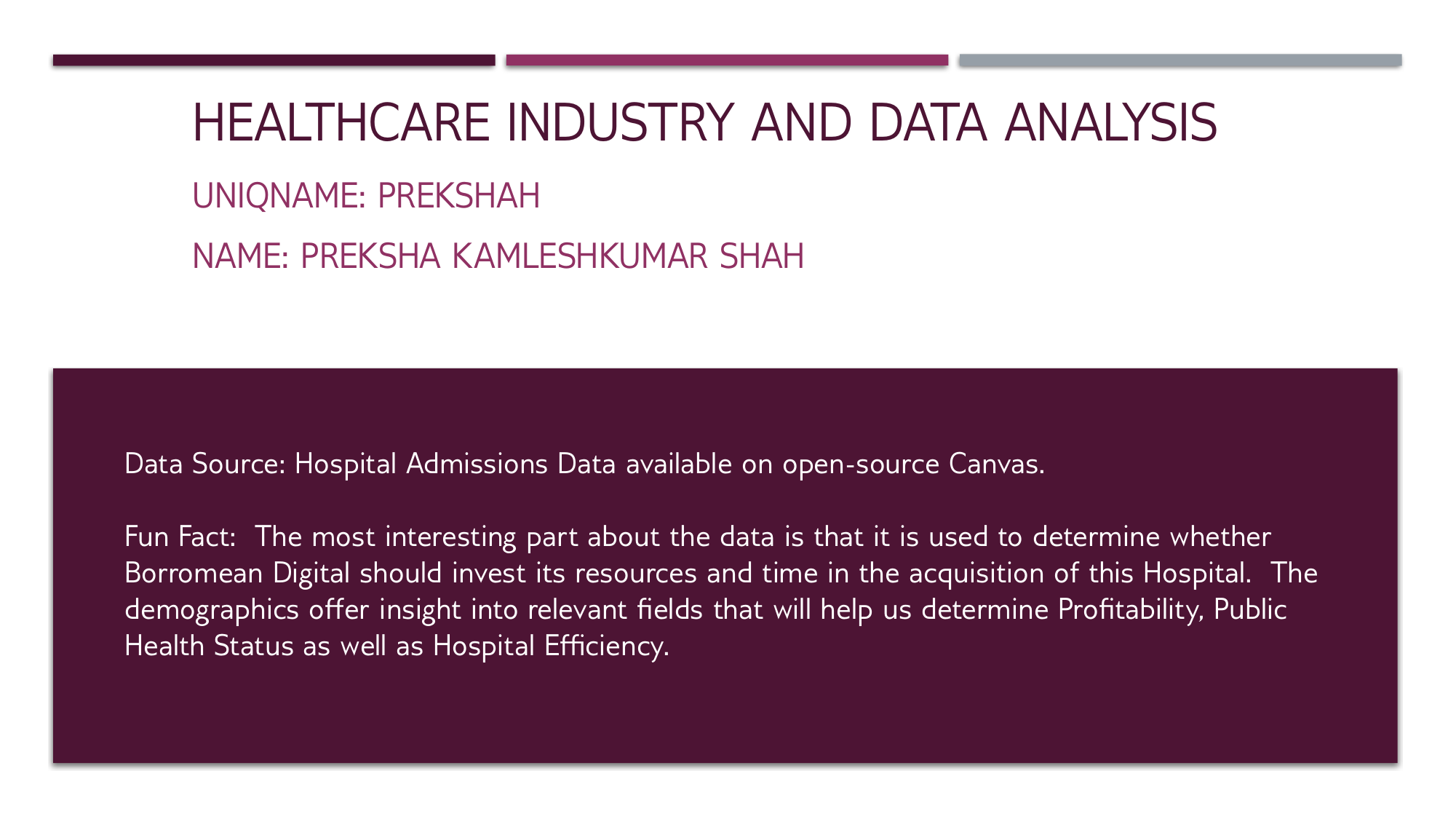

# HEALTHCARE INDUSTRY AND DATA Analysis
Uniqname: prekshah
Name: Preksha Kamleshkumar Shah
Data Source: Hospital Admissions Data available on open-source Canvas.

Fun Fact:  The most interesting part about the data is that it is used to determine whether Borromean Digital should invest its resources and time in the acquisition of this Hospital.  The demographics offer insight into relevant fields that will help us determine Profitability, Public Health Status as well as Hospital Efficiency.